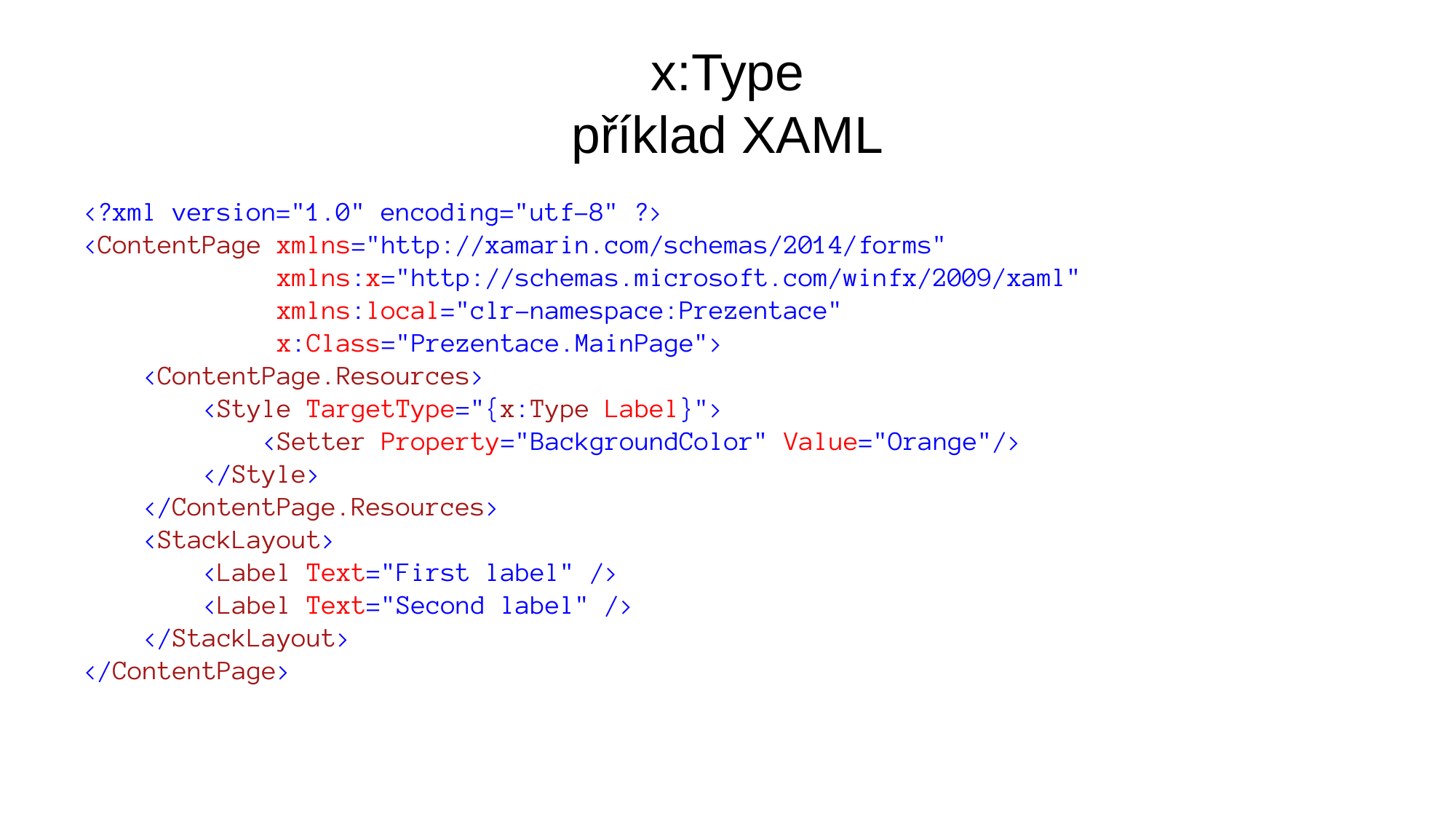

# x:Type příklad XAML
<?xml version="1.0" encoding="utf-8" ?>
<ContentPage xmlns="http://xamarin.com/schemas/2014/forms"
             xmlns:x="http://schemas.microsoft.com/winfx/2009/xaml"
             xmlns:local="clr-namespace:Prezentace"
             x:Class="Prezentace.MainPage">
    <ContentPage.Resources>
        <Style TargetType="{x:Type Label}">
            <Setter Property="BackgroundColor" Value="Orange"/>
        </Style>
    </ContentPage.Resources>
    <StackLayout>
        <Label Text="First label" />
        <Label Text="Second label" />
    </StackLayout>
</ContentPage>